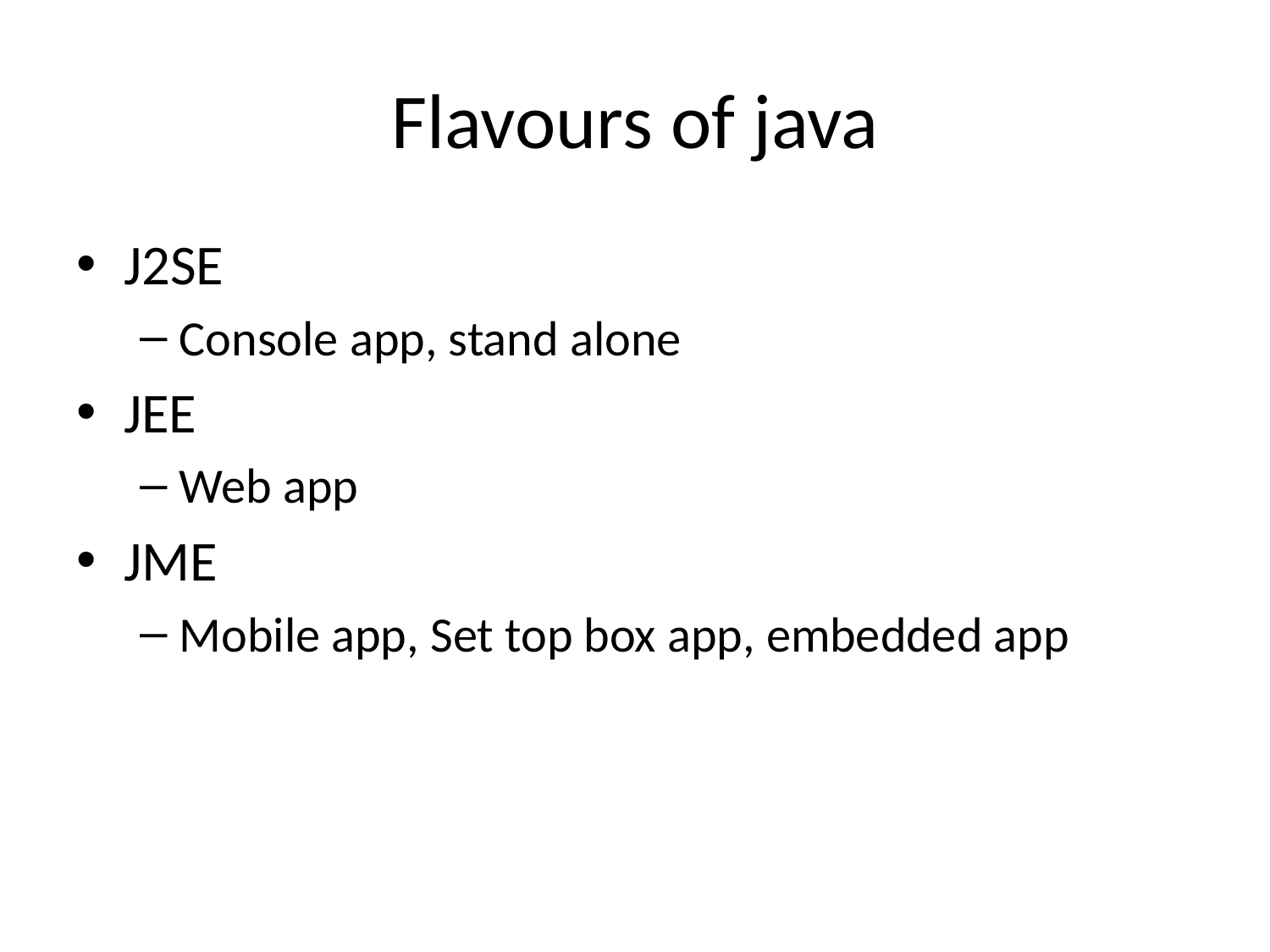

# Flavours of java
J2SE
Console app, stand alone
JEE
Web app
JME
Mobile app, Set top box app, embedded app